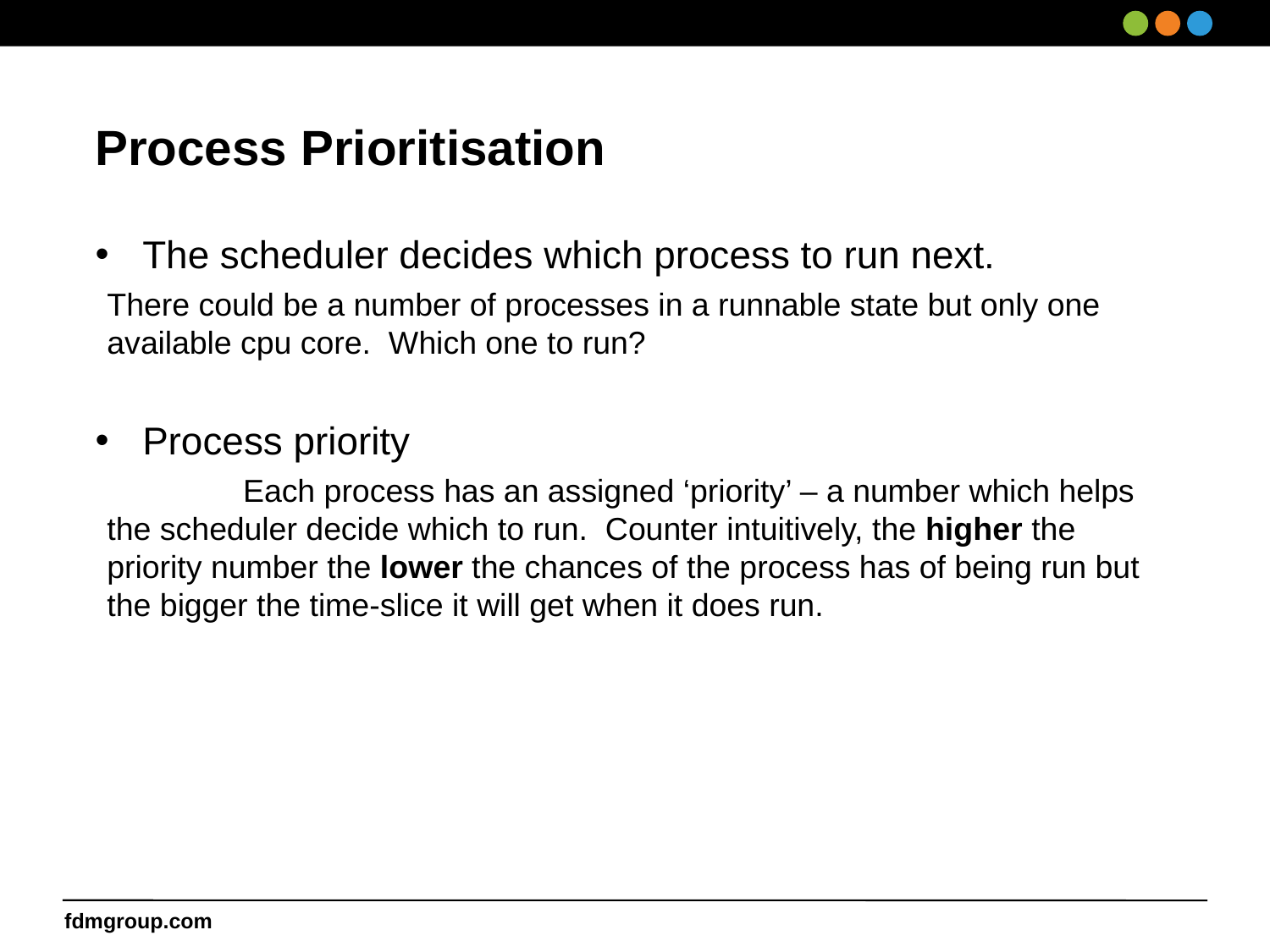

Process Prioritisation
The scheduler decides which process to run next.
There could be a number of processes in a runnable state but only one available cpu core.  Which one to run?

Process priority
	 Each process has an assigned ‘priority’ – a number which helps the scheduler decide which to run.  Counter intuitively, the higher the priority number the lower the chances of the process has of being run but the bigger the time-slice it will get when it does run.